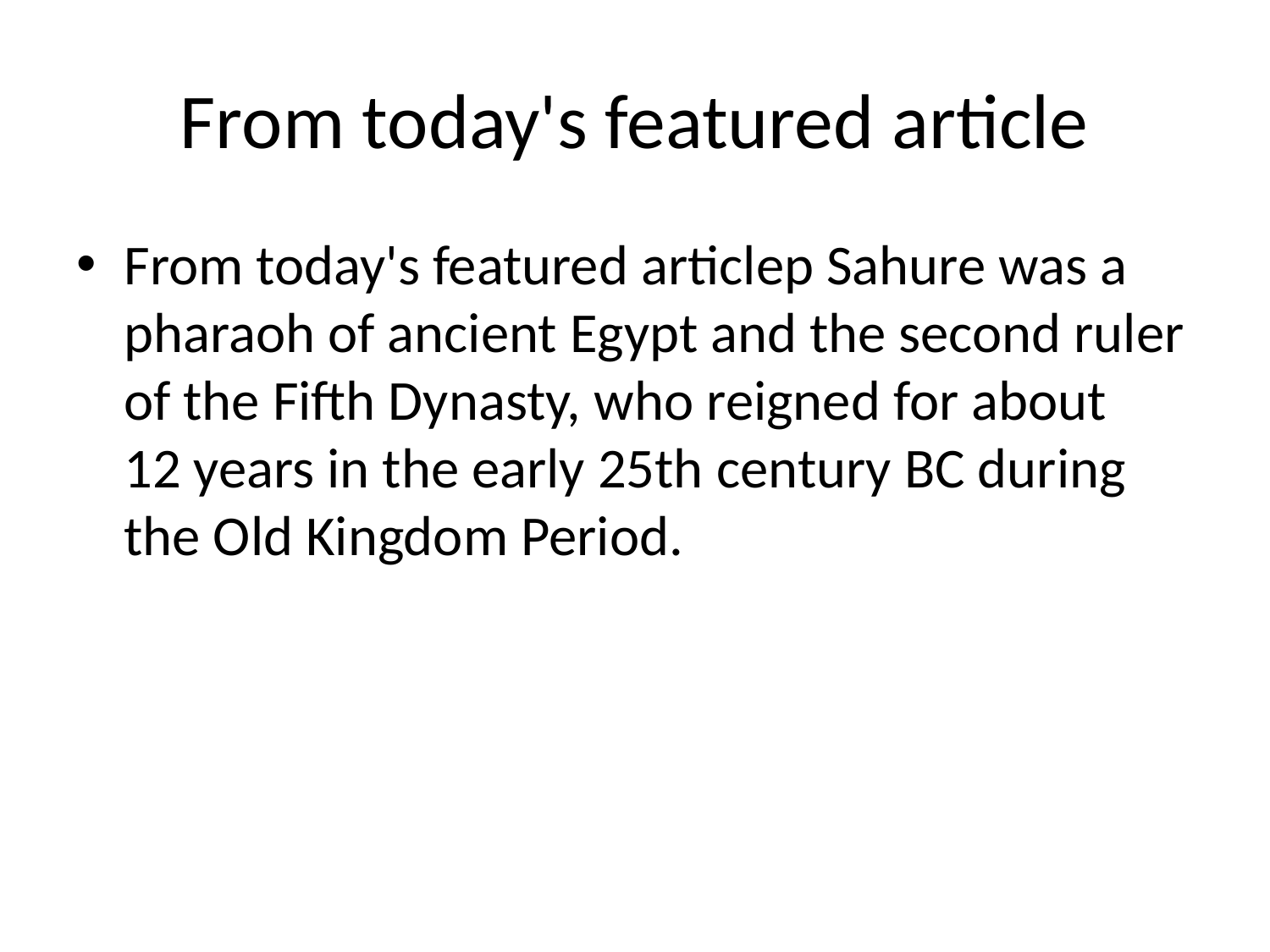

# From today's featured article
From today's featured articlep Sahure was a pharaoh of ancient Egypt and the second ruler of the Fifth Dynasty, who reigned for about 12 years in the early 25th century BC during the Old Kingdom Period.